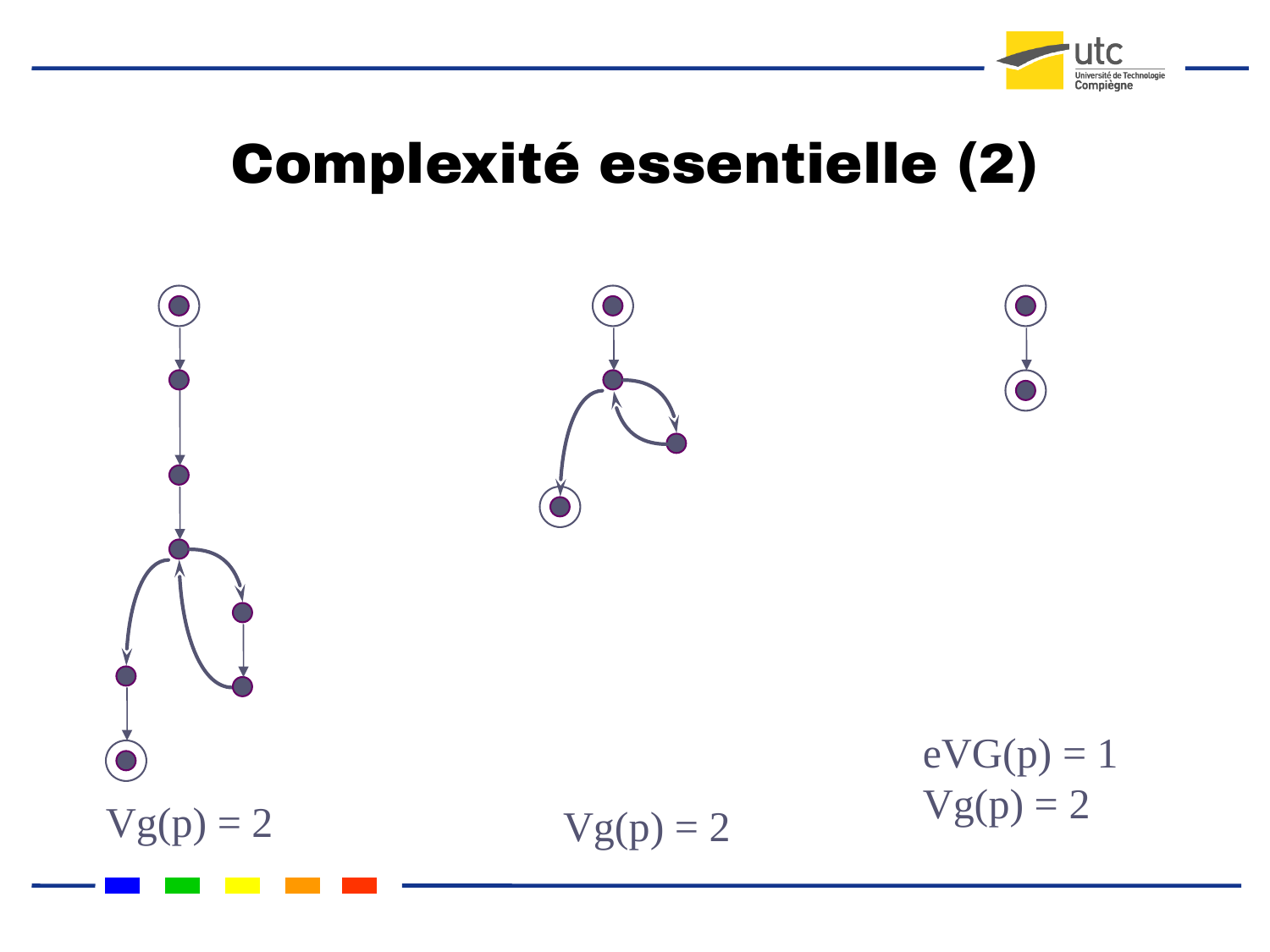

# Complexité essentielle (2)

eVG(p) = 1
Vg(p) = 2

Vg(p) = 2
Vg(p) = 2